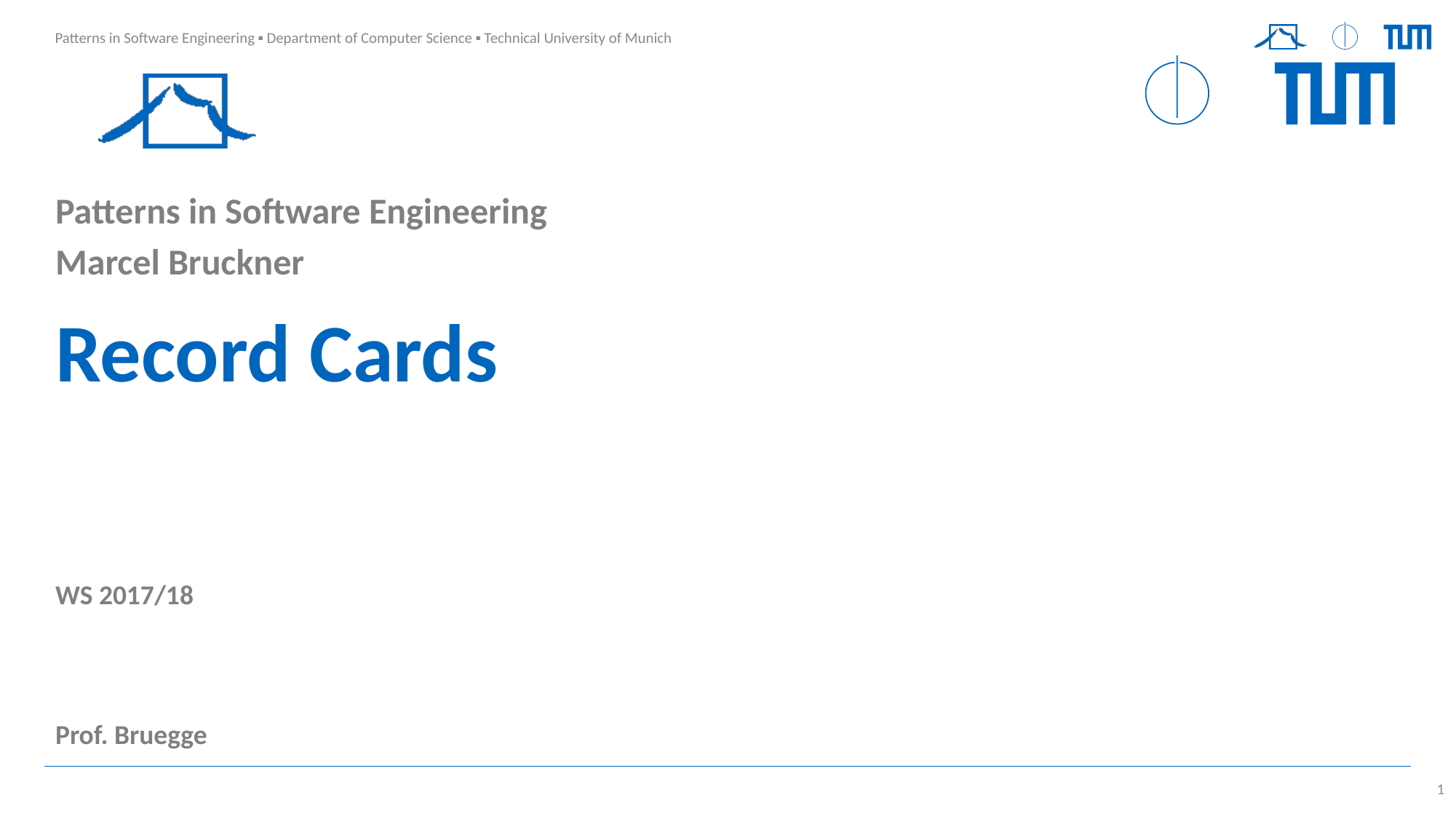

Patterns in Software Engineering

Marcel Bruckner
# Record Cards
WS 2017/18

Prof. Bruegge
1